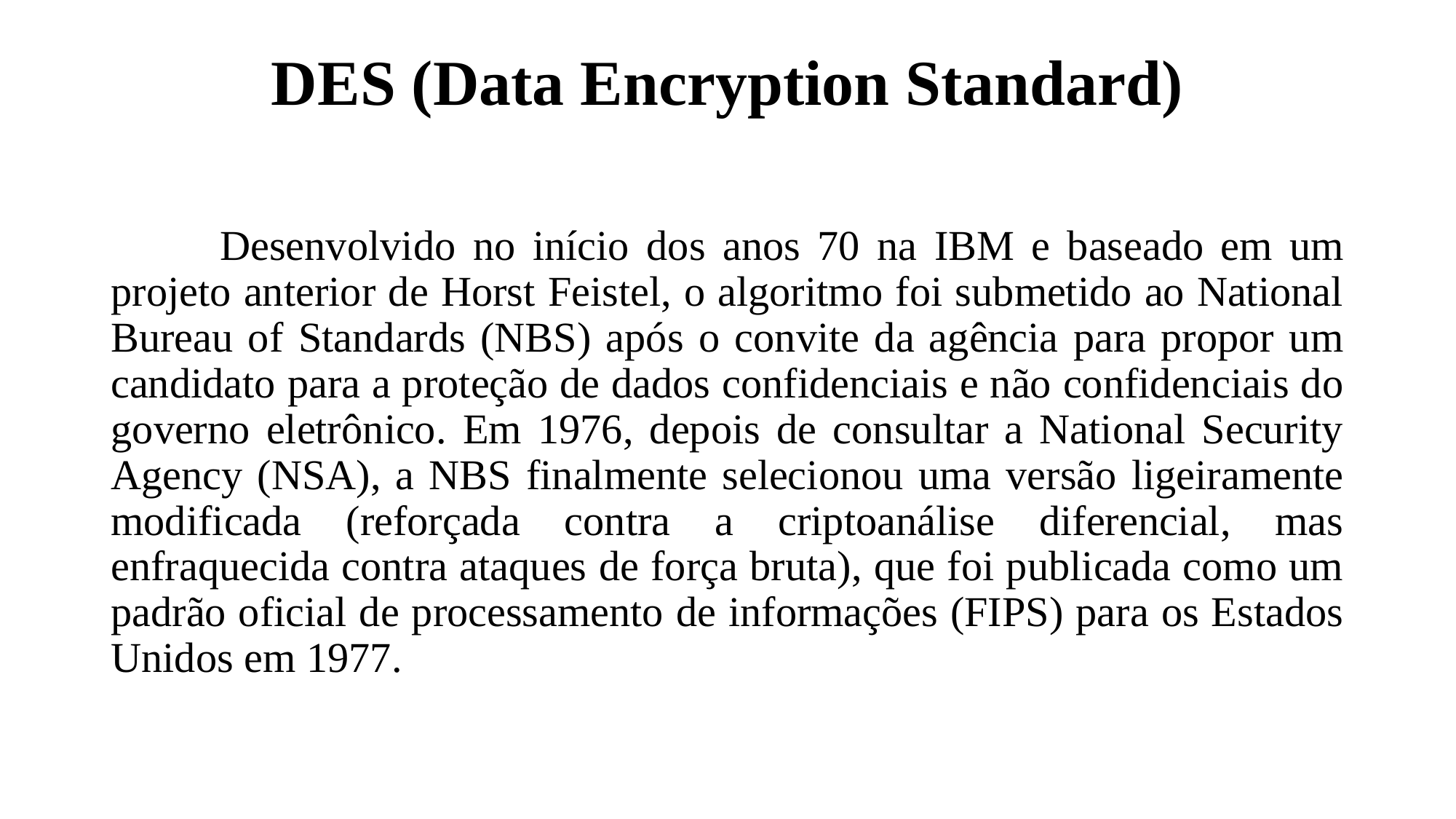

# DES (Data Encryption Standard)
	Desenvolvido no início dos anos 70 na IBM e baseado em um projeto anterior de Horst Feistel, o algoritmo foi submetido ao National Bureau of Standards (NBS) após o convite da agência para propor um candidato para a proteção de dados confidenciais e não confidenciais do governo eletrônico. Em 1976, depois de consultar a National Security Agency (NSA), a NBS finalmente selecionou uma versão ligeiramente modificada (reforçada contra a criptoanálise diferencial, mas enfraquecida contra ataques de força bruta), que foi publicada como um padrão oficial de processamento de informações (FIPS) para os Estados Unidos em 1977.